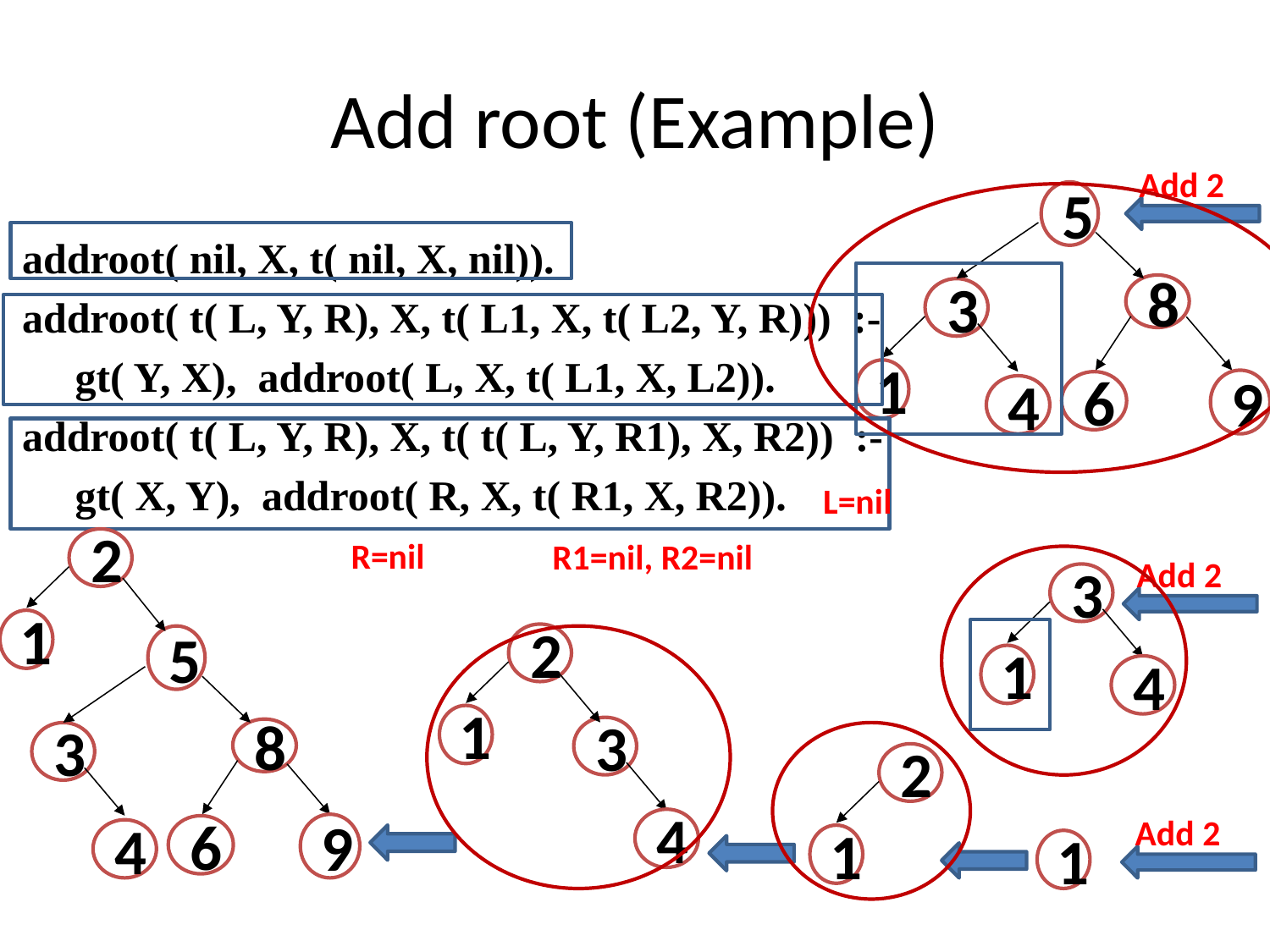

# Add root (Example)
Add 2
5

addroot( nil, X, t( nil, X, nil)).
addroot( t( L, Y, R), X, t( L1, X, t( L2, Y, R)))  :-
     gt( Y, X),  addroot( L, X, t( L1, X, L2)).
addroot( t( L, Y, R), X, t( t( L, Y, R1), X, R2))  :-
     gt( X, Y),  addroot( R, X, t( R1, X, R2)).

8
3

1
9
6
4

L=nil
R=nil
2
R1=nil, R2=nil

Add 2
3

1

2
5

1
4
1
3
8

3
2
Add 2
4
9
6
4

1
1